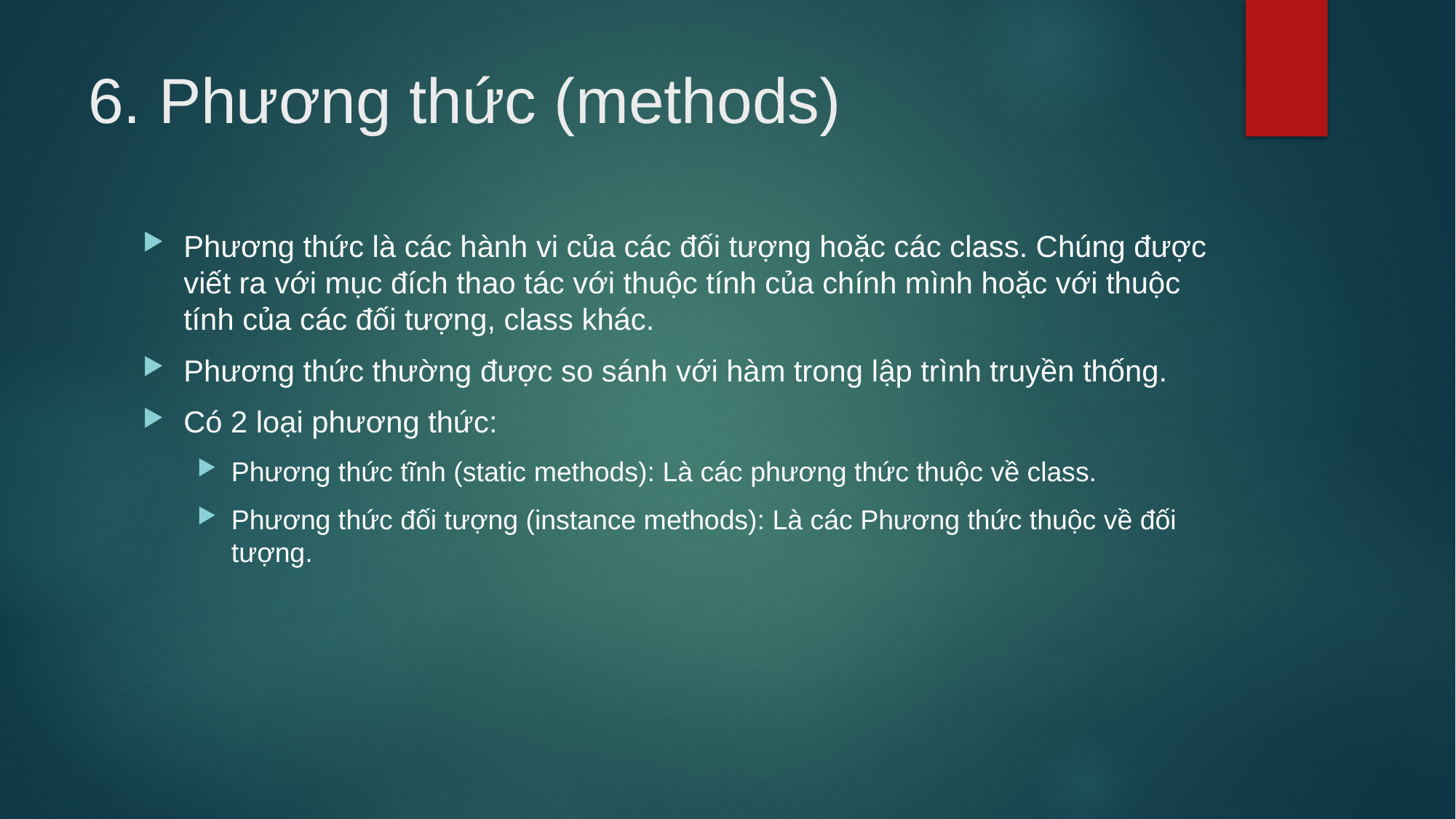

# 6. Phương thức (methods)
Phương thức là các hành vi của các đối tượng hoặc các class. Chúng được viết ra với mục đích thao tác với thuộc tính của chính mình hoặc với thuộc tính của các đối tượng, class khác.
Phương thức thường được so sánh với hàm trong lập trình truyền thống.
Có 2 loại phương thức:
Phương thức tĩnh (static methods): Là các phương thức thuộc về class.
Phương thức đối tượng (instance methods): Là các Phương thức thuộc về đối tượng.